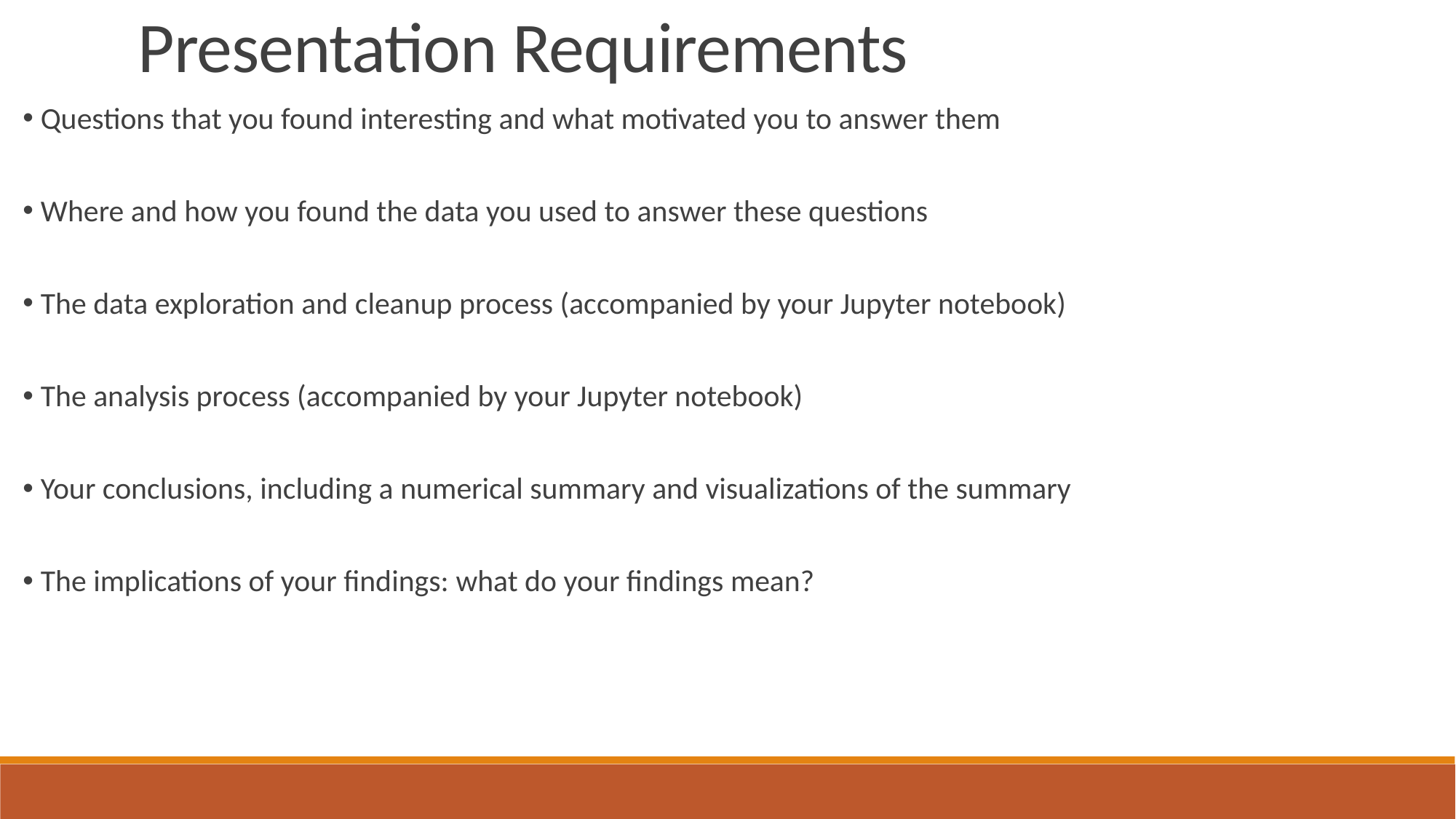

Presentation Requirements
 Questions that you found interesting and what motivated you to answer them

 Where and how you found the data you used to answer these questions

 The data exploration and cleanup process (accompanied by your Jupyter notebook)

 The analysis process (accompanied by your Jupyter notebook)

 Your conclusions, including a numerical summary and visualizations of the summary

 The implications of your findings: what do your findings mean?